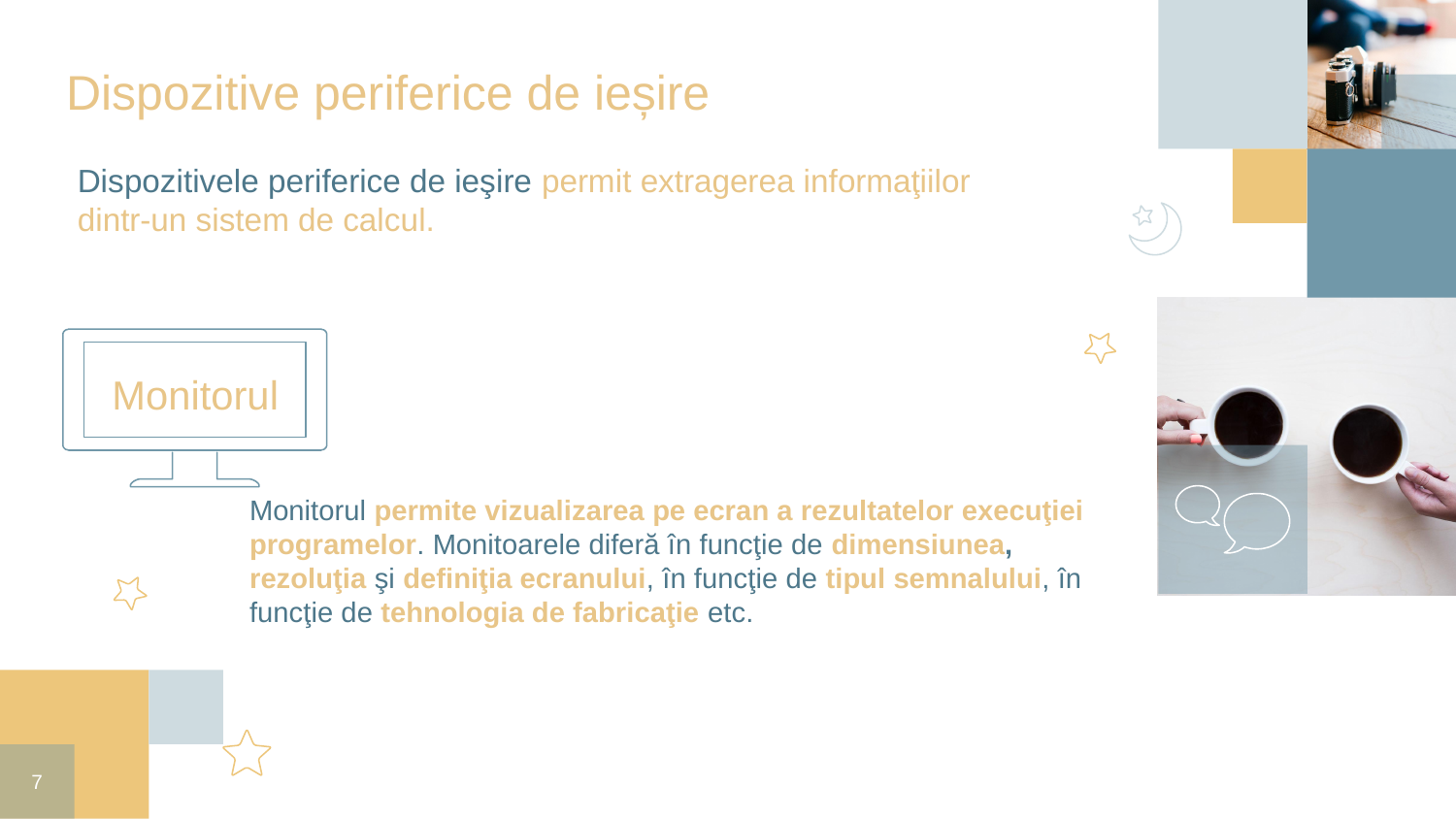

Dispozitive periferice de ieșire
Dispozitivele periferice de ieşire permit extragerea informaţiilor dintr-un sistem de calcul.

Monitorul
Monitorul permite vizualizarea pe ecran a rezultatelor execuţiei programelor. Monitoarele diferă în funcţie de dimensiunea, rezoluţia şi definiţia ecranului, în funcţie de tipul semnalului, în funcţie de tehnologia de fabricaţie etc.

7